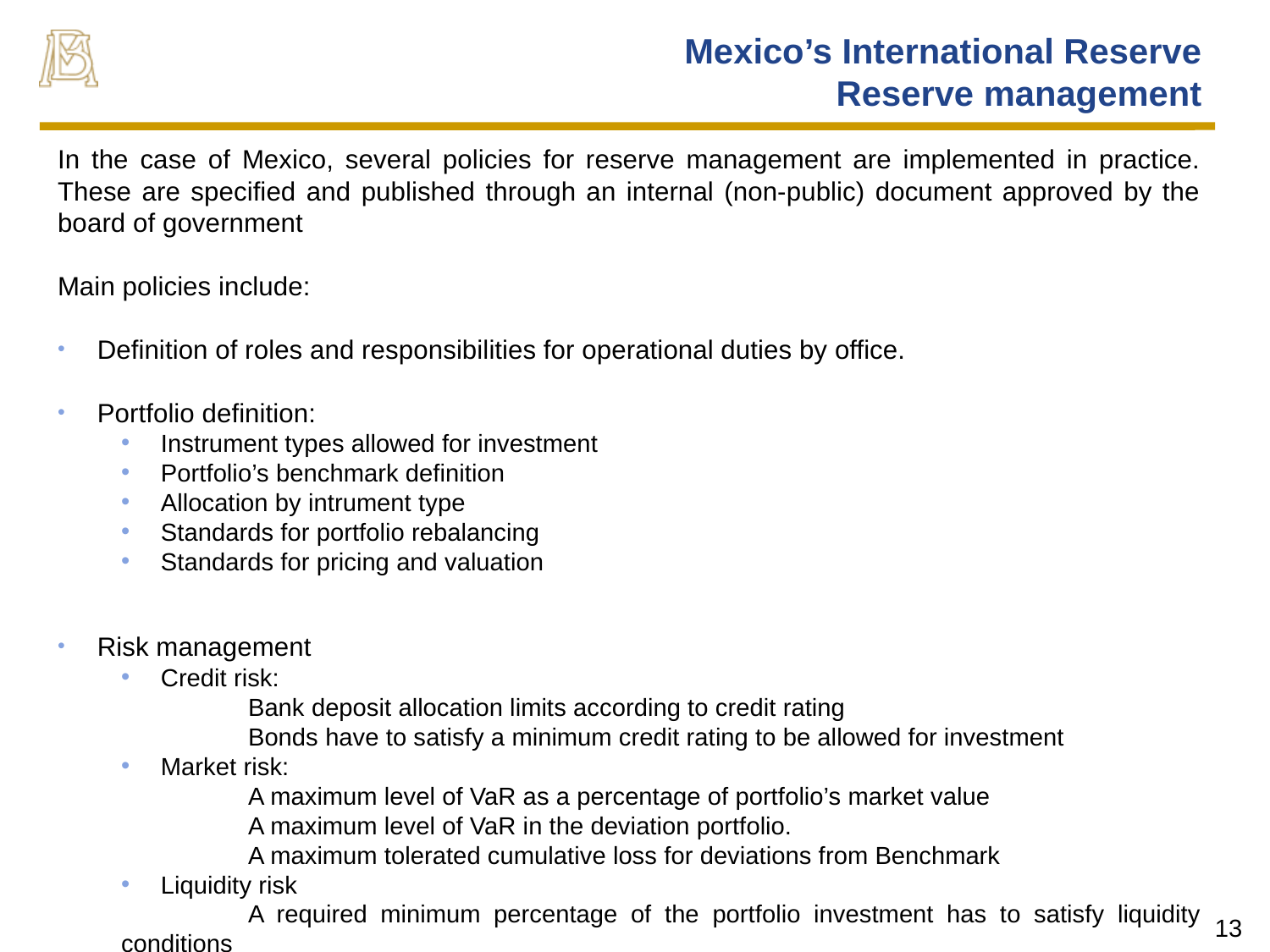

# Mexico’s International Reserve Reserve management
In the case of Mexico, several policies for reserve management are implemented in practice. These are specified and published through an internal (non-public) document approved by the board of government

Main policies include:

Definition of roles and responsibilities for operational duties by office.

Portfolio definition:
Instrument types allowed for investment
Portfolio’s benchmark definition
Allocation by intrument type
Standards for portfolio rebalancing
Standards for pricing and valuation

Risk management
Credit risk:
	Bank deposit allocation limits according to credit rating
	Bonds have to satisfy a minimum credit rating to be allowed for investment
Market risk:
	A maximum level of VaR as a percentage of portfolio’s market value
	A maximum level of VaR in the deviation portfolio.
	A maximum tolerated cumulative loss for deviations from Benchmark
Liquidity risk
	A required minimum percentage of the portfolio investment has to satisfy liquidity conditions

13